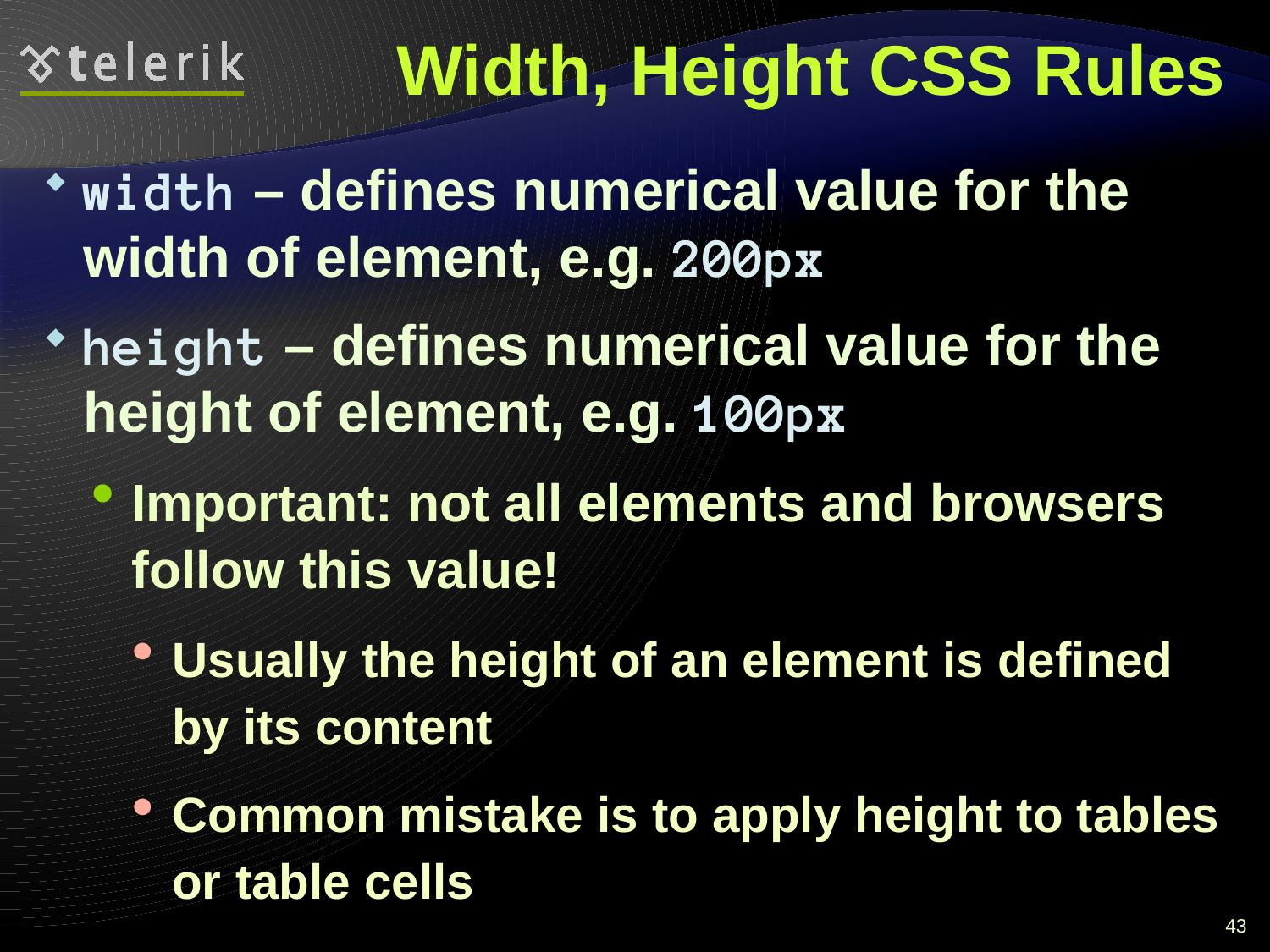

# Width, Height CSS Rules
width – defines numerical value for the width of element, e.g. 200px
height – defines numerical value for the height of element, e.g. 100px
Important: not all elements and browsers follow this value!
Usually the height of an element is defined by its content
Common mistake is to apply height to tables or table cells
43